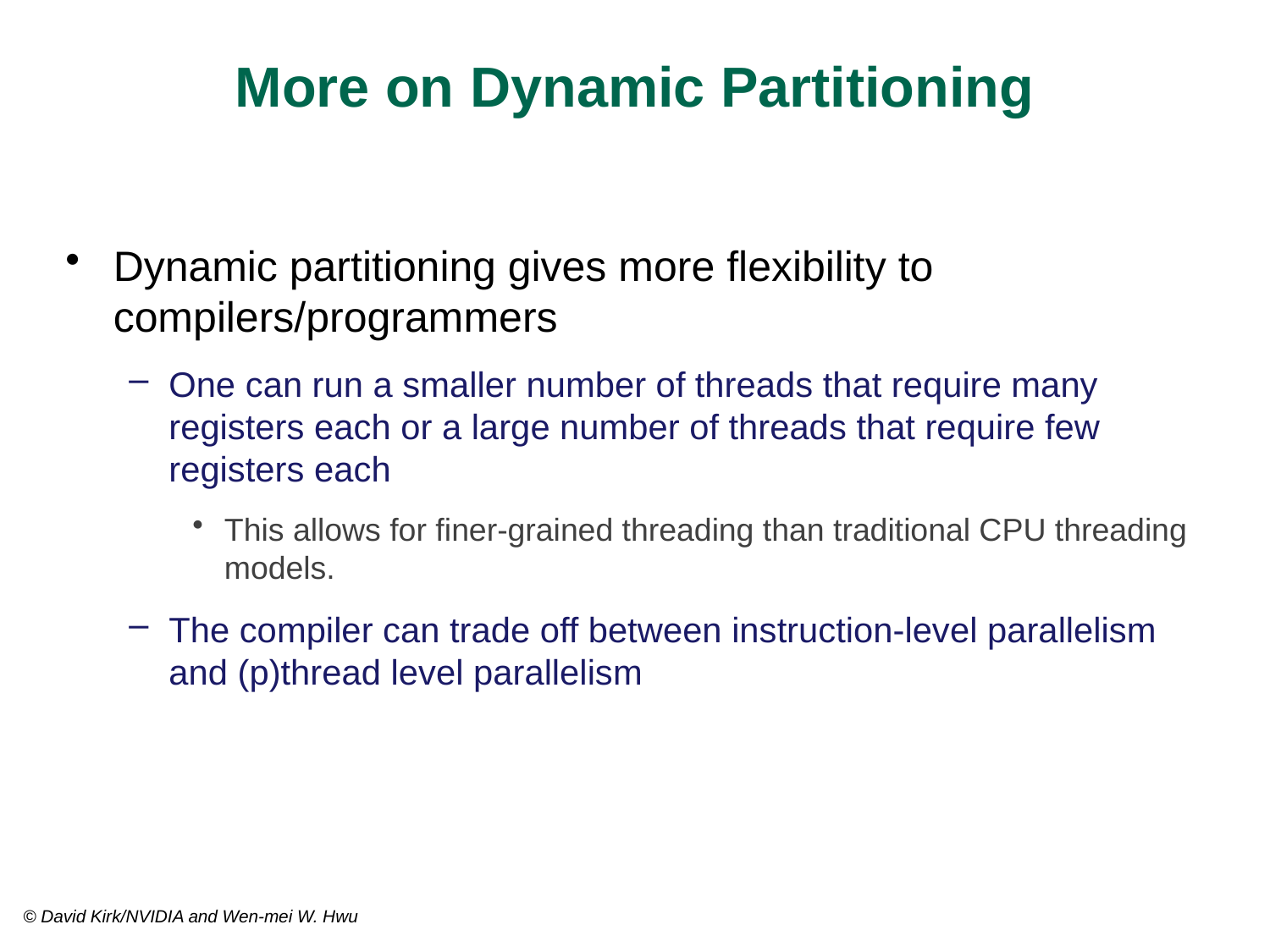

# More on Dynamic Partitioning
Dynamic partitioning gives more flexibility to compilers/programmers
One can run a smaller number of threads that require many registers each or a large number of threads that require few registers each
This allows for finer-grained threading than traditional CPU threading models.
The compiler can trade off between instruction-level parallelism and (p)thread level parallelism
© David Kirk/NVIDIA and Wen-mei W. Hwu